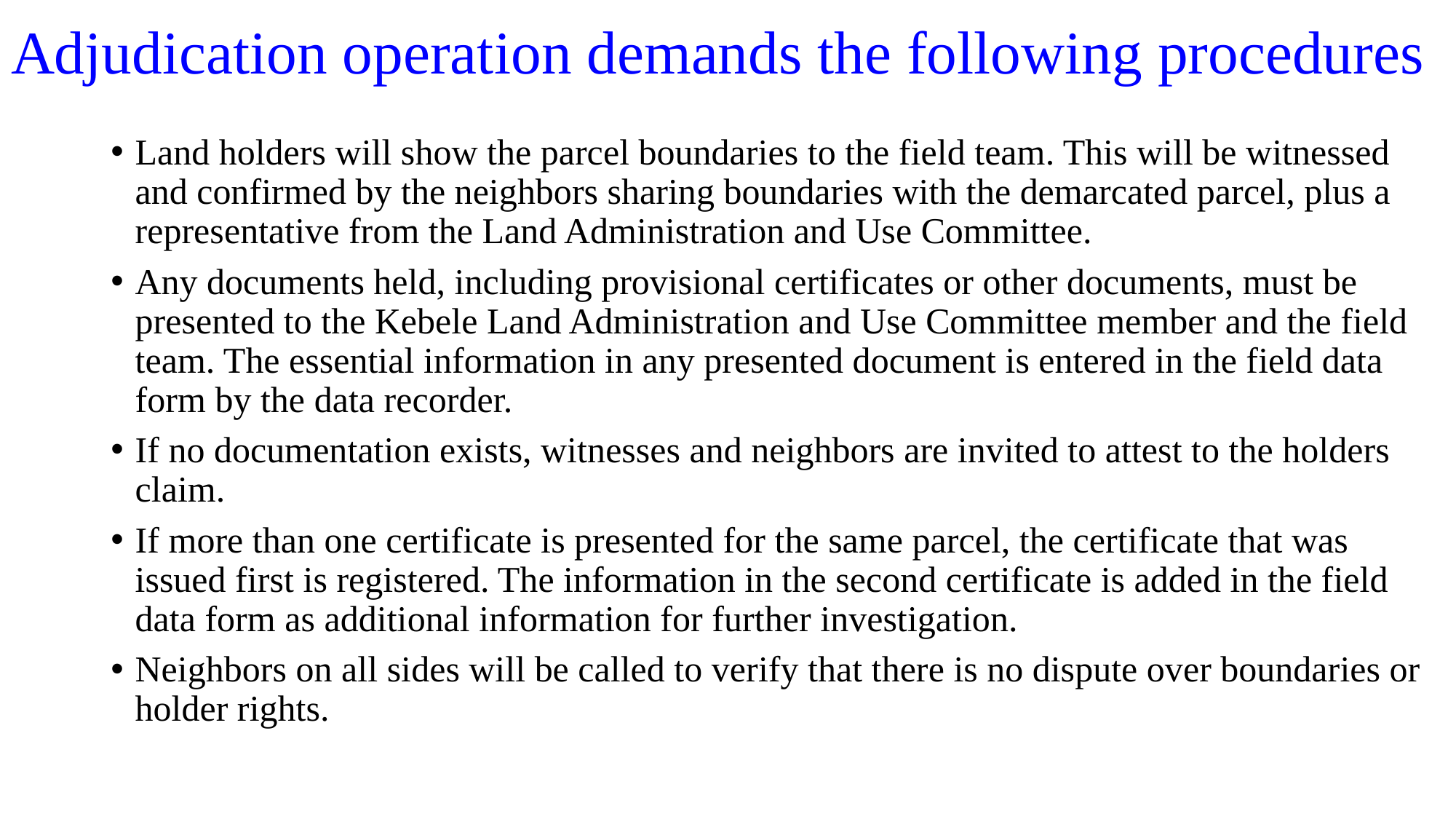

# Adjudication operation demands the following procedures
Land holders will show the parcel boundaries to the field team. This will be witnessed and confirmed by the neighbors sharing boundaries with the demarcated parcel, plus a representative from the Land Administration and Use Committee.
Any documents held, including provisional certificates or other documents, must be presented to the Kebele Land Administration and Use Committee member and the field team. The essential information in any presented document is entered in the field data form by the data recorder.
If no documentation exists, witnesses and neighbors are invited to attest to the holders claim.
If more than one certificate is presented for the same parcel, the certificate that was issued first is registered. The information in the second certificate is added in the field data form as additional information for further investigation.
Neighbors on all sides will be called to verify that there is no dispute over boundaries or holder rights.